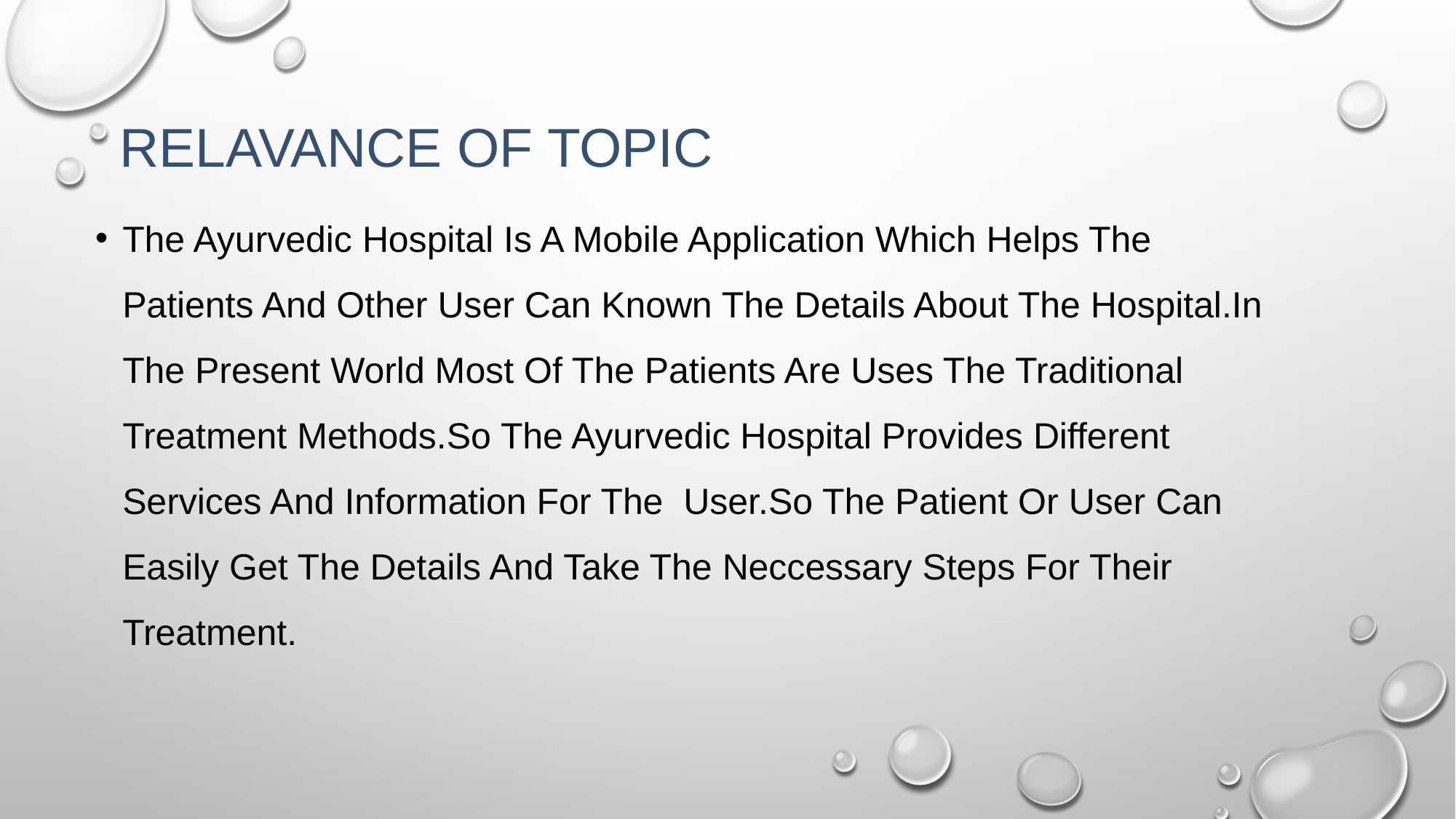

# RELAVANCE OF TOPIC
The Ayurvedic Hospital Is A Mobile Application Which Helps The Patients And Other User Can Known The Details About The Hospital.In The Present World Most Of The Patients Are Uses The Traditional Treatment Methods.So The Ayurvedic Hospital Provides Different Services And Information For The  User.So The Patient Or User Can Easily Get The Details And Take The Neccessary Steps For Their Treatment.